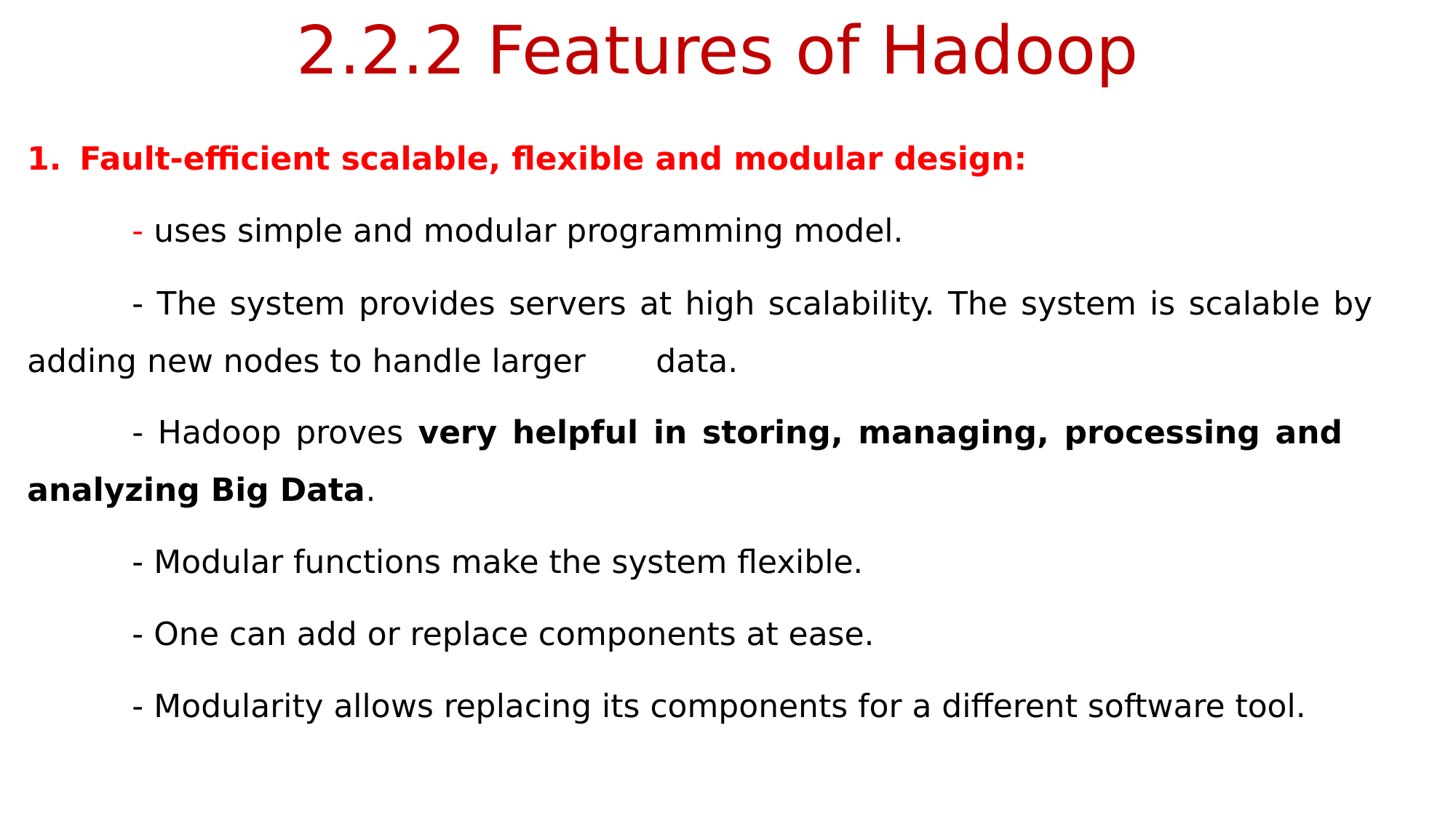

# 2.2.2 Features of Hadoop
Fault-efficient scalable, flexible and modular design:
	- uses simple and modular programming model.
	- The system provides servers at high scalability. The system is scalable by 	adding new nodes to handle larger 	data.
	- Hadoop proves very helpful in storing, managing, processing and 	analyzing Big Data.
	- Modular functions make the system flexible.
	- One can add or replace components at ease.
	- Modularity allows replacing its components for a different software tool.